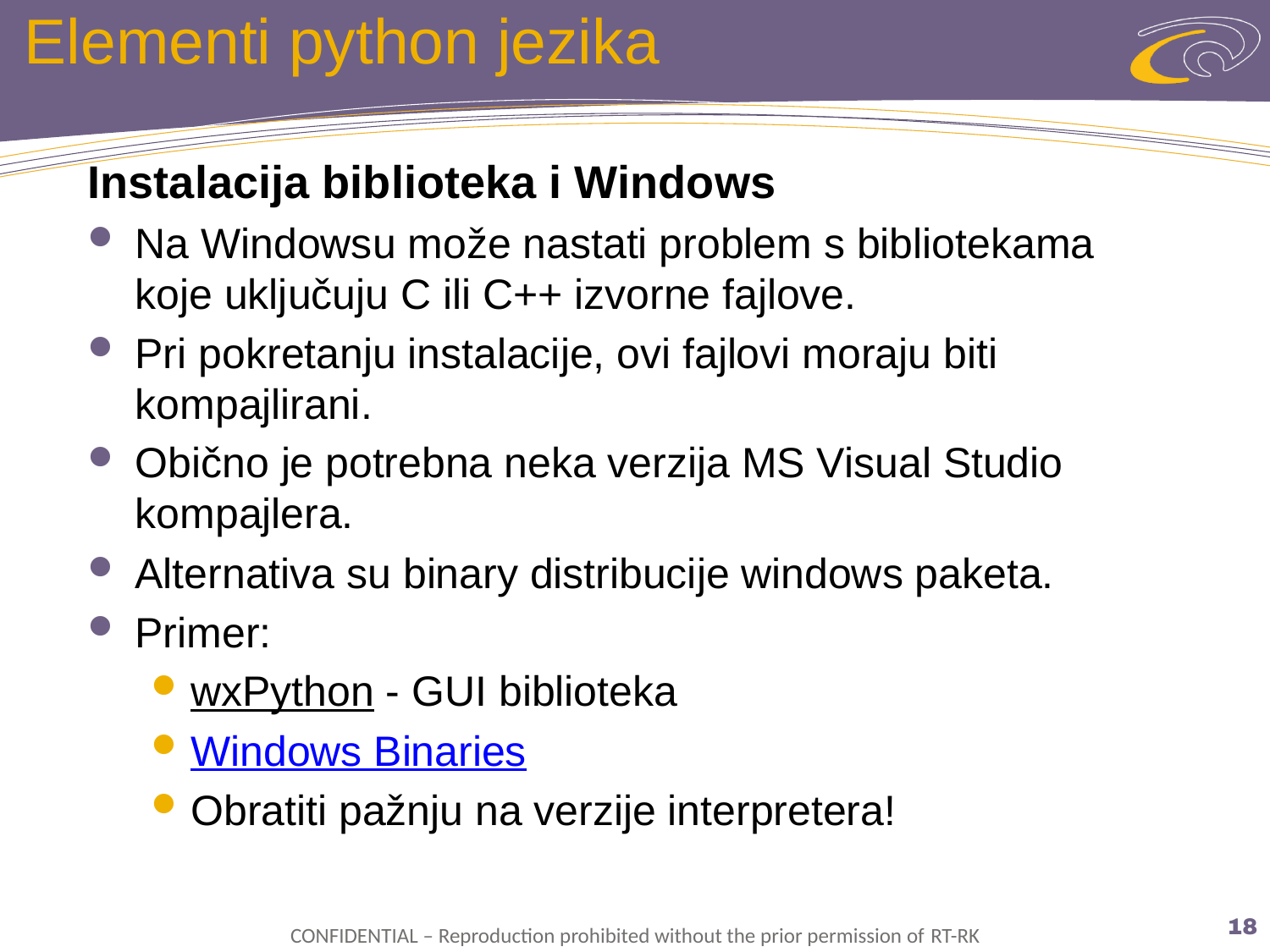

# Elementi python jezika
Instalacija biblioteka i Windows
Na Windowsu može nastati problem s bibliotekama koje uključuju C ili C++ izvorne fajlove.
Pri pokretanju instalacije, ovi fajlovi moraju biti kompajlirani.
Obično je potrebna neka verzija MS Visual Studio kompajlera.
Alternativa su binary distribucije windows paketa.
Primer:
wxPython - GUI biblioteka
Windows Binaries
Obratiti pažnju na verzije interpretera!